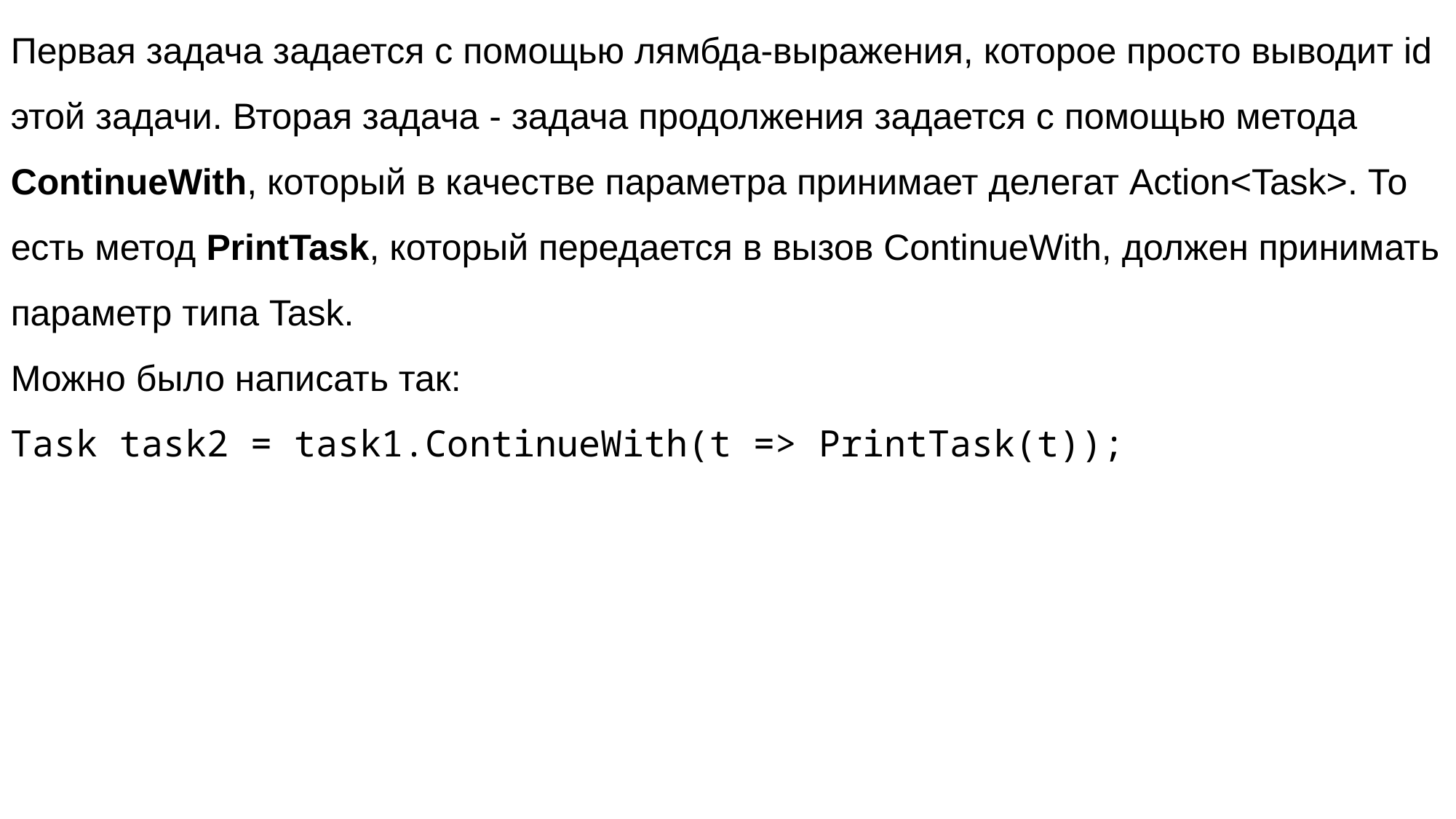

Первая задача задается с помощью лямбда-выражения, которое просто выводит id этой задачи. Вторая задача - задача продолжения задается с помощью метода ContinueWith, который в качестве параметра принимает делегат Action<Task>. То есть метод PrintTask, который передается в вызов ContinueWith, должен принимать параметр типа Task.
Можно было написать так:
Task task2 = task1.ContinueWith(t => PrintTask(t));